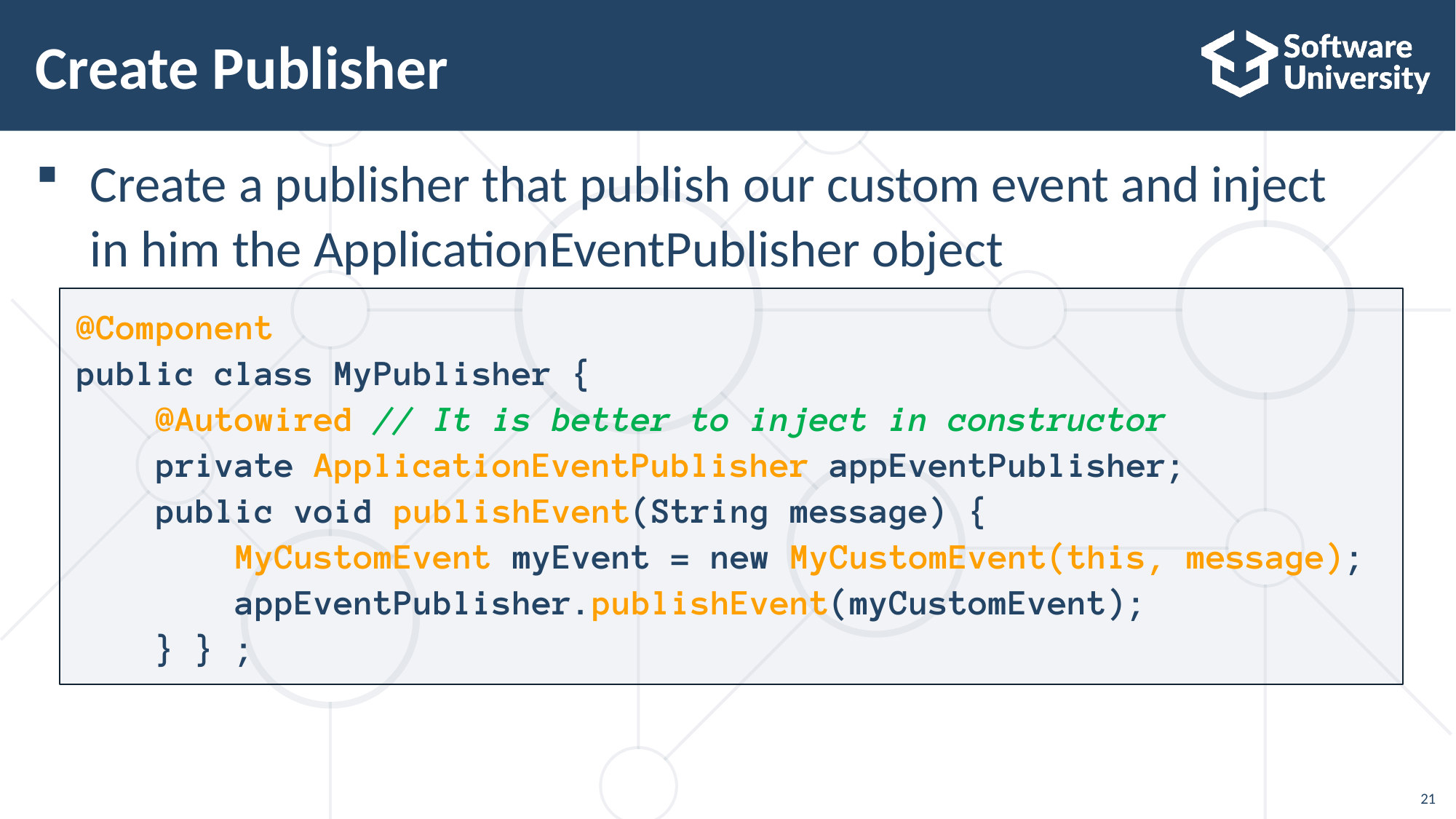

# Create Publisher
Create a publisher that publish our custom event and inject
in him the ApplicationEventPublisher object
@Component
public class MyPublisher {
    @Autowired // It is better to inject in constructor
    private ApplicationEventPublisher appEventPublisher;
    public void publishEvent(String message) {
        MyCustomEvent myEvent = new MyCustomEvent(this, message);
        appEventPublisher.publishEvent(myCustomEvent);
    } } ;
21